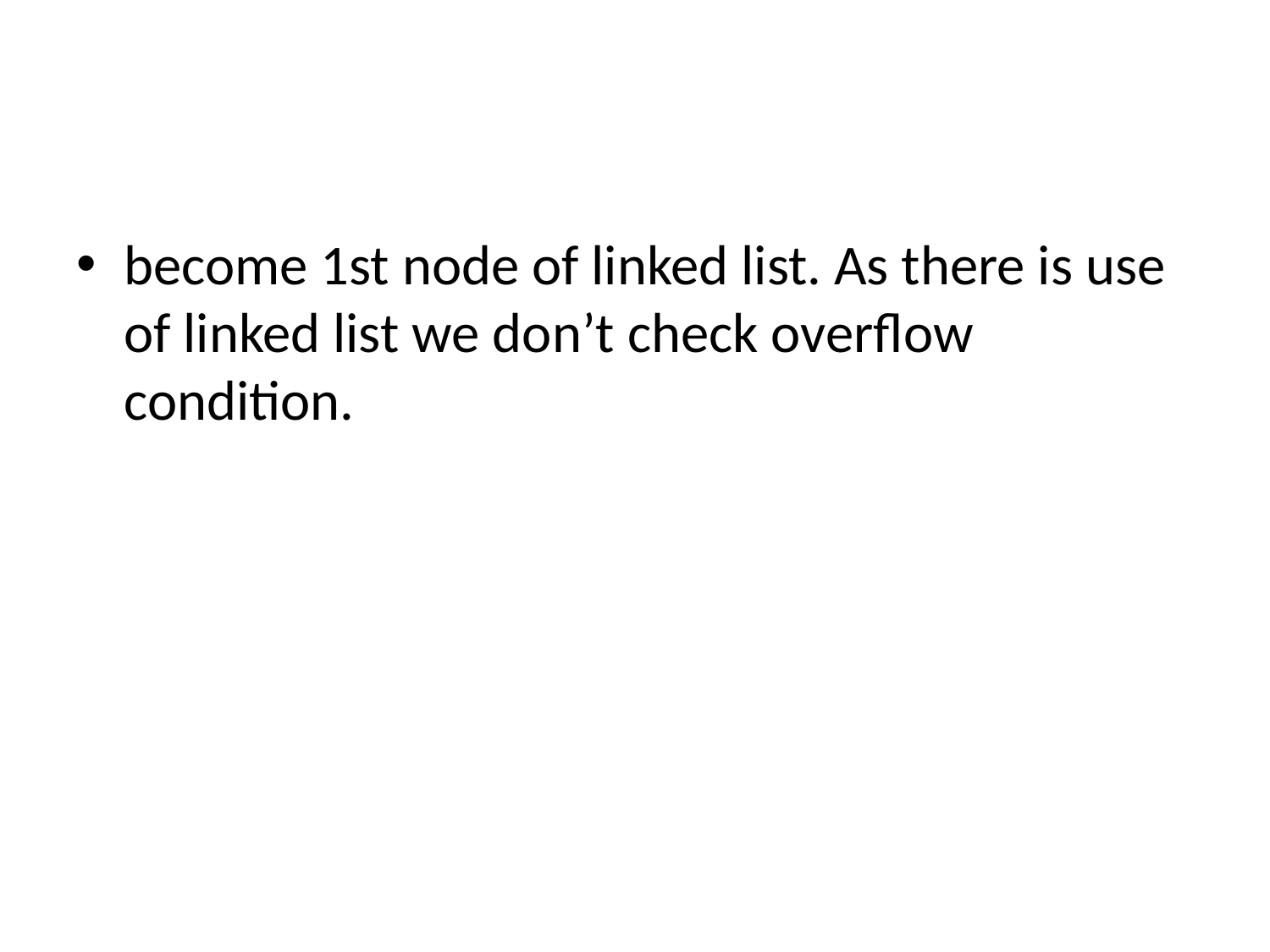

become 1st node of linked list. As there is use of linked list we don’t check overflow condition.